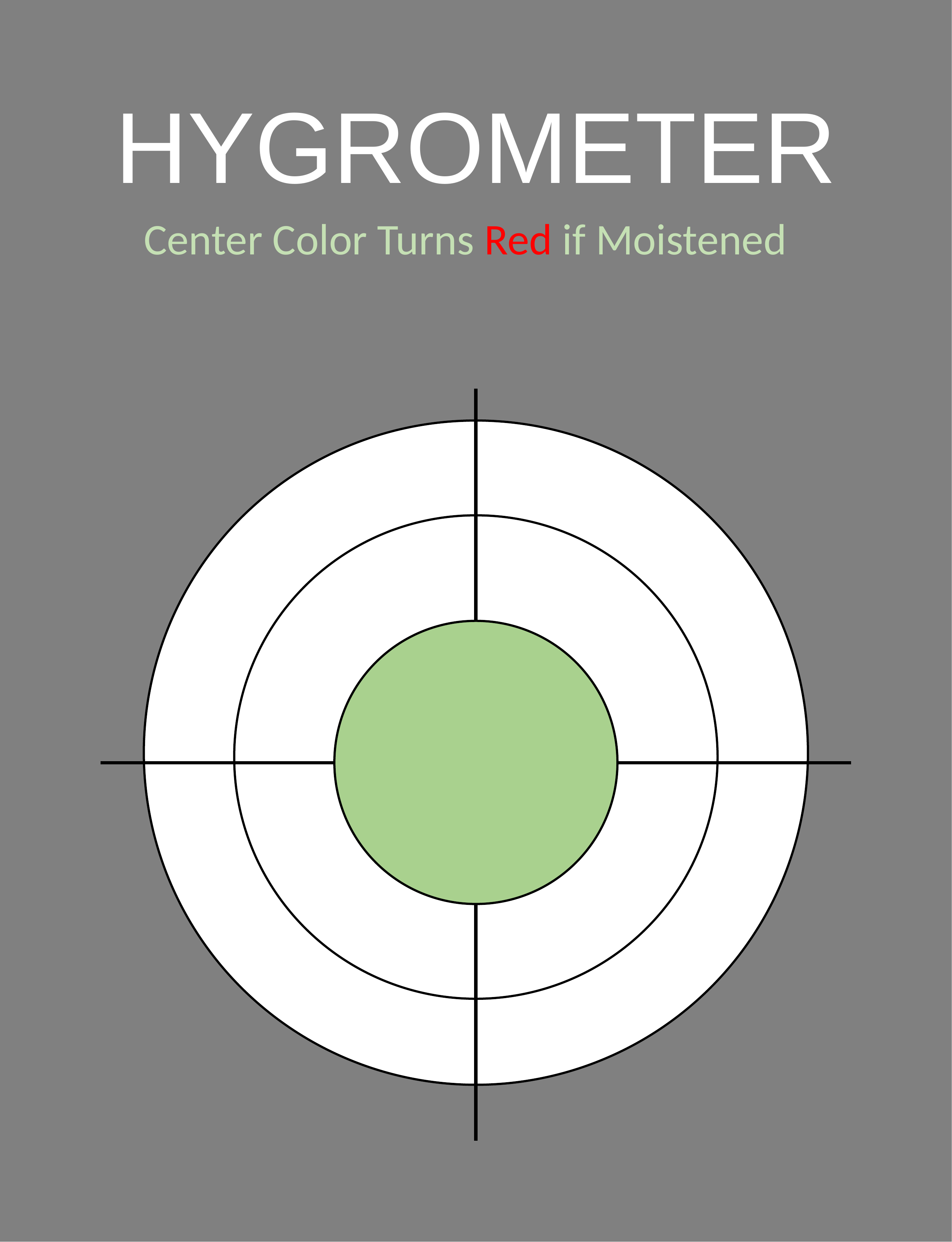

HYGROMETER
Center Color Turns Red if Moistened